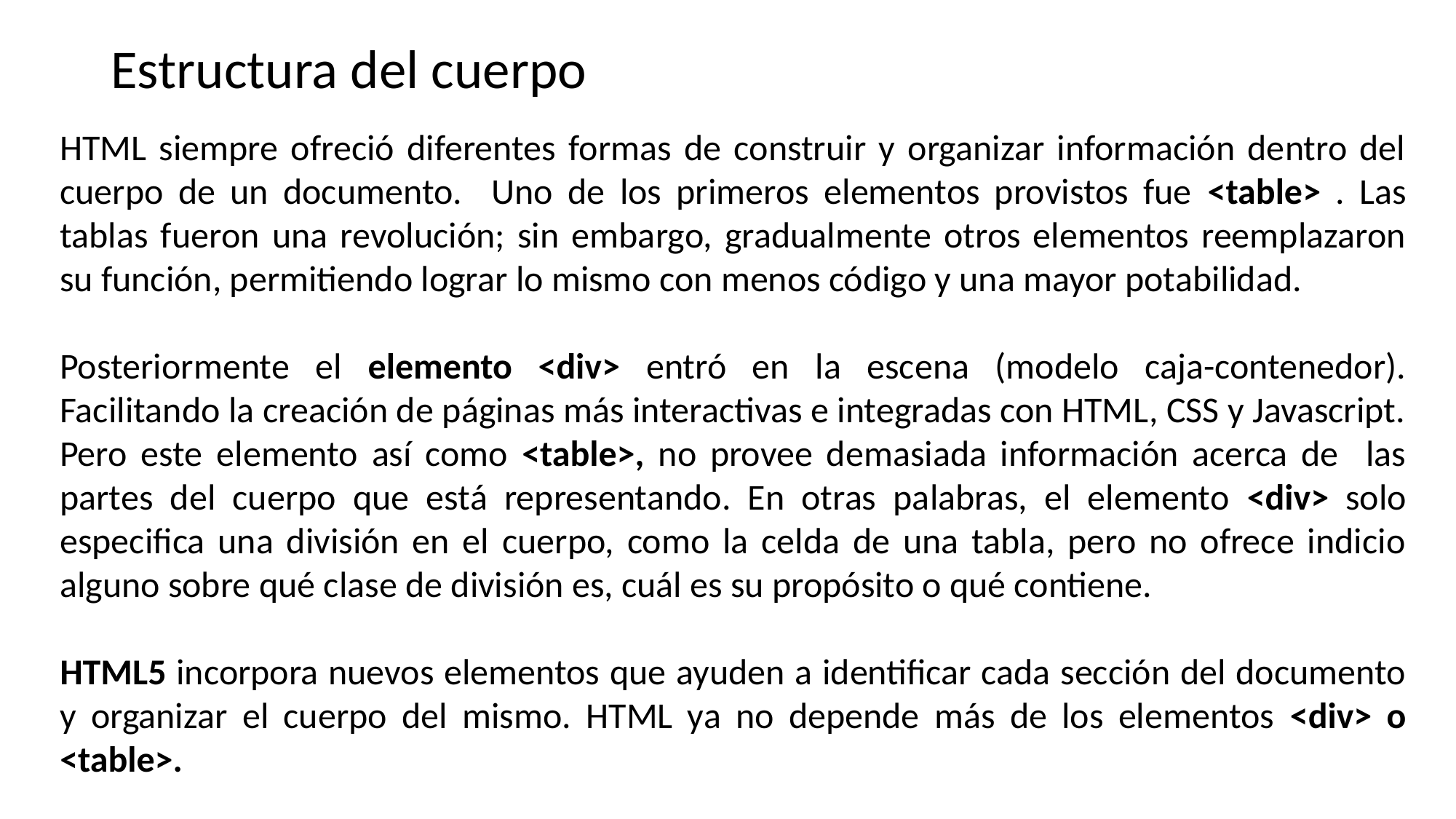

# Estructura del cuerpo

HTML siempre ofreció diferentes formas de construir y organizar información dentro del cuerpo de un documento.  Uno de los primeros elementos provistos fue <table> . Las tablas fueron una revolución; sin embargo, gradualmente otros elementos reemplazaron su función, permitiendo lograr lo mismo con menos código y una mayor potabilidad.

Posteriormente el elemento <div> entró en la escena (modelo caja-contenedor). Facilitando la creación de páginas más interactivas e integradas con HTML, CSS y Javascript. Pero este elemento así como <table>, no provee demasiada información acerca de  las partes del cuerpo que está representando. En otras palabras, el elemento <div> solo especifica una división en el cuerpo, como la celda de una tabla, pero no ofrece indicio alguno sobre qué clase de división es, cuál es su propósito o qué contiene.

HTML5 incorpora nuevos elementos que ayuden a identificar cada sección del documento y organizar el cuerpo del mismo. HTML ya no depende más de los elementos <div> o <table>.